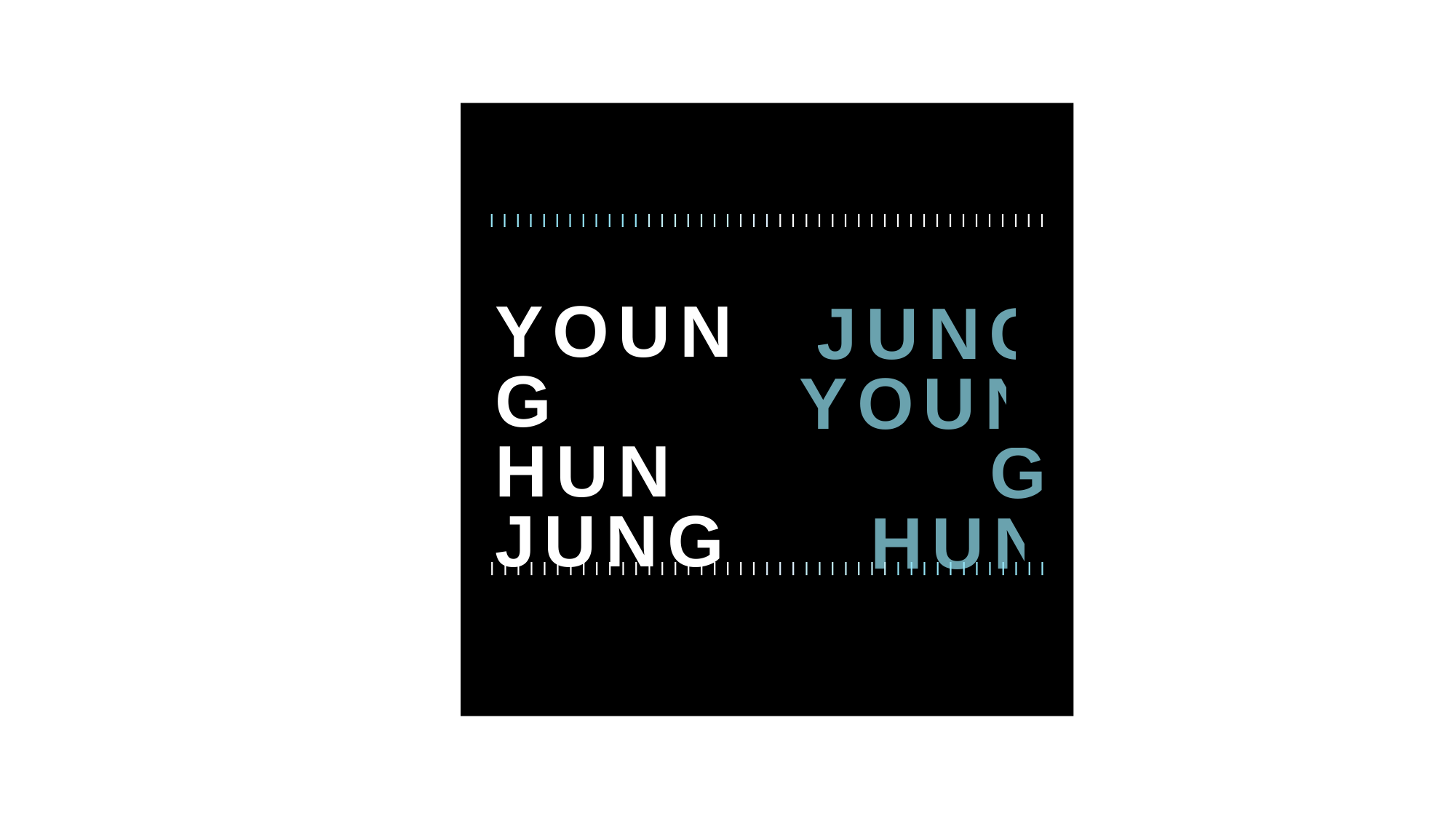

lllllllllllllllllllllllllllllllllllllllllll
YOUNG
HUN
JUNG
JUNG
YOUNG
HUN
lllllllllllllllllllllllllllllllllllllllllll